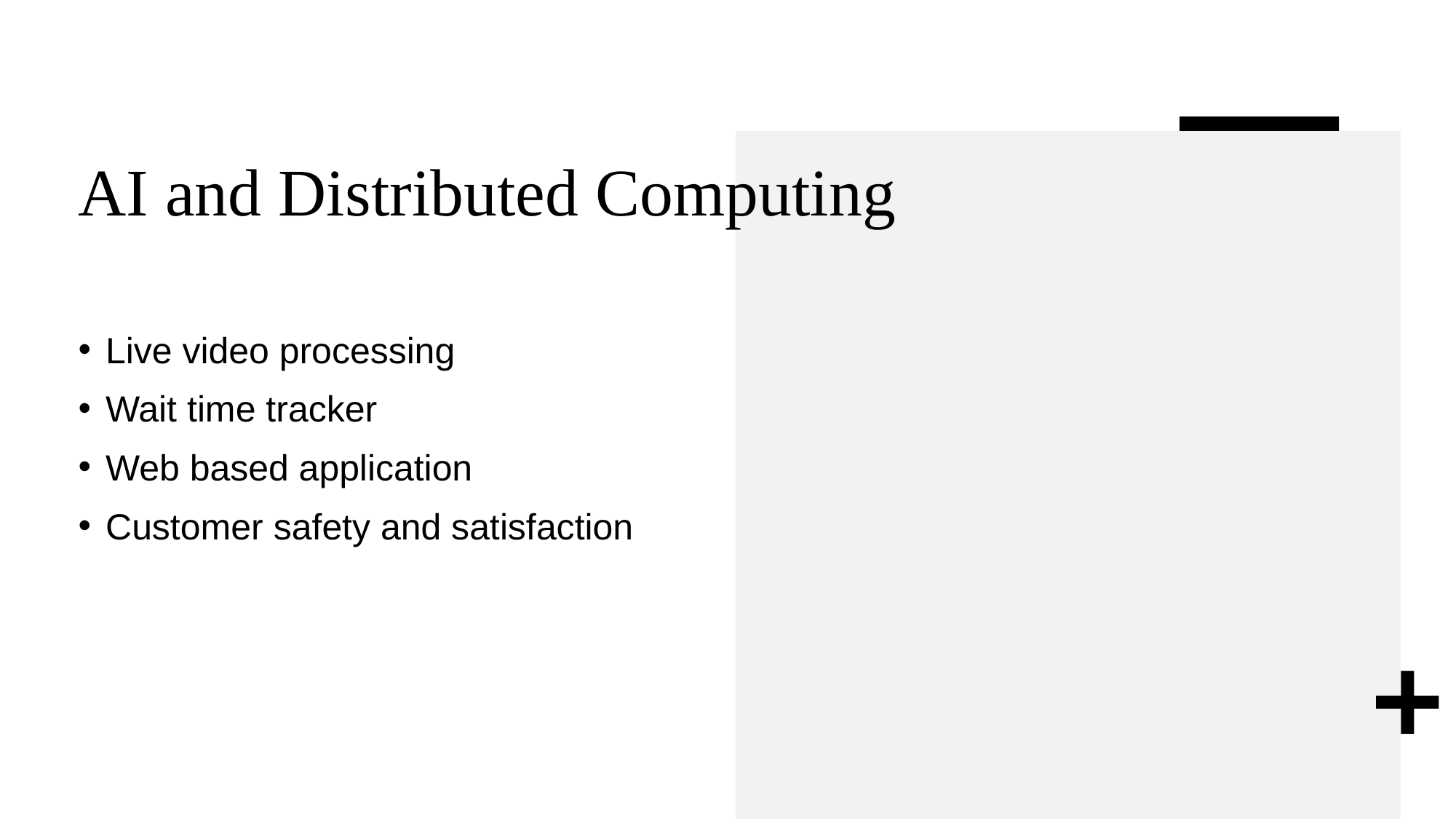

# AI and Distributed Computing
Live video processing
Wait time tracker
Web based application
Customer safety and satisfaction